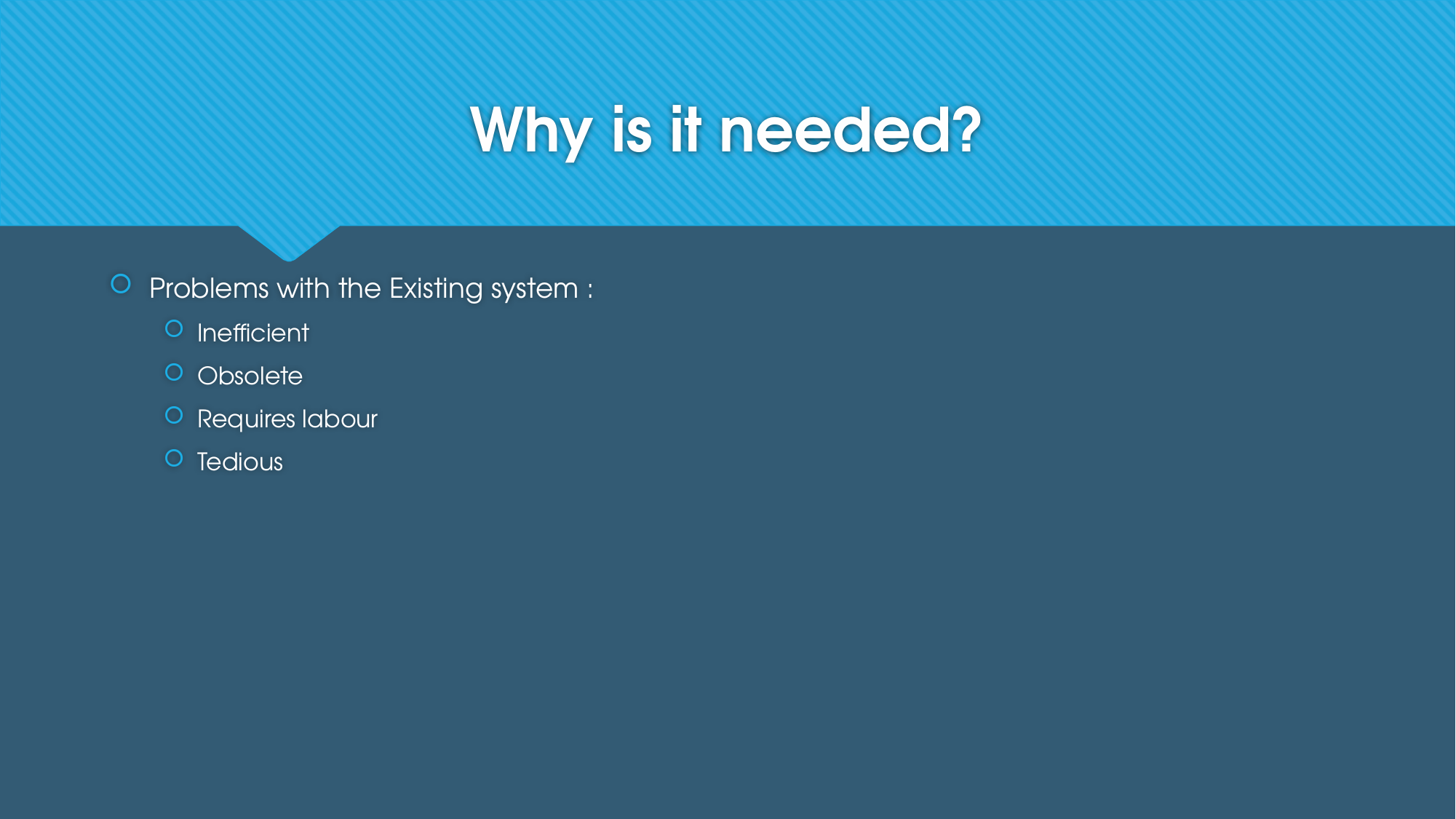

# Why is it needed?
Problems with the Existing system :
Inefficient
Obsolete
Requires labour
Tedious